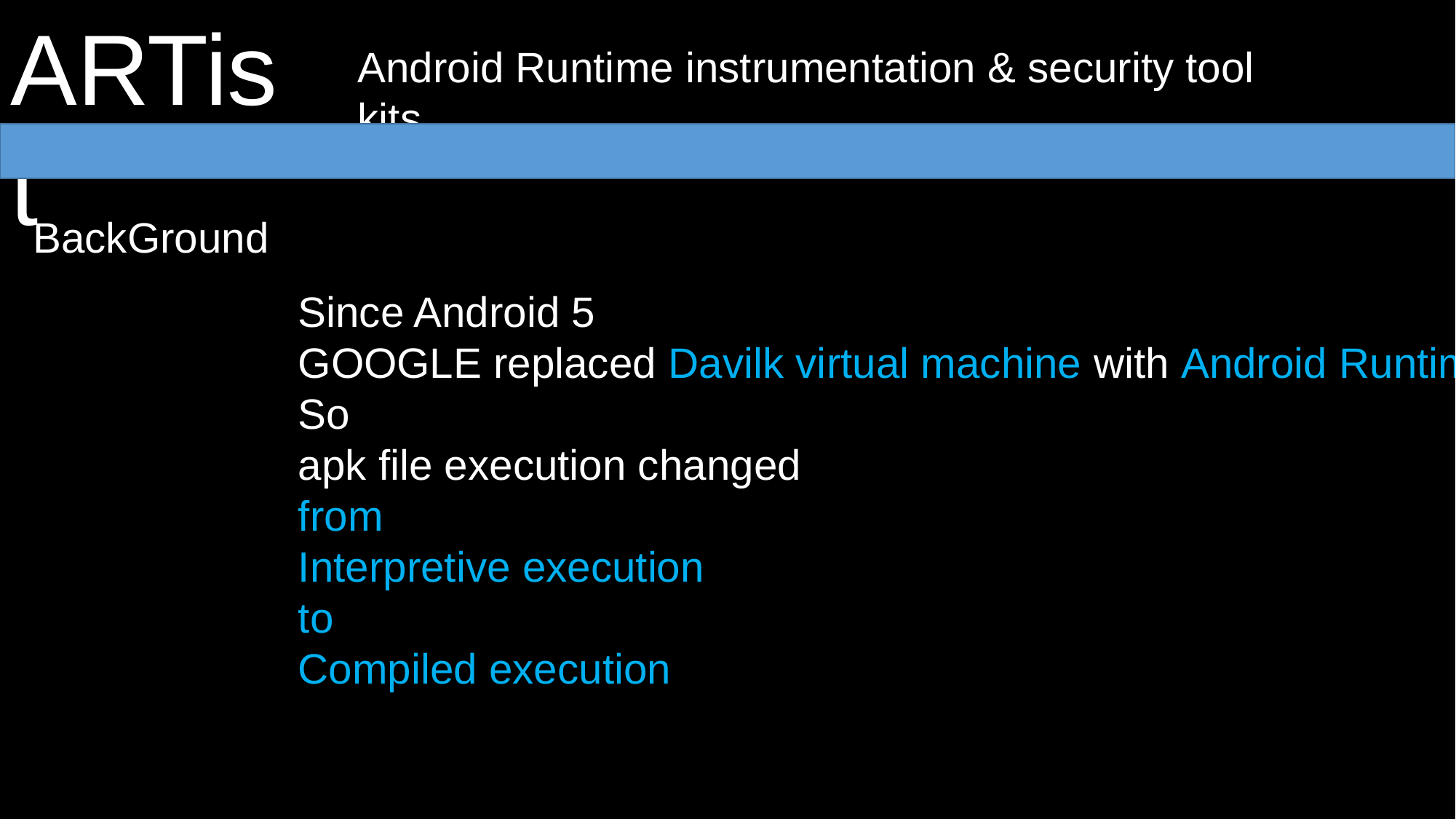

ARTist
Android Runtime instrumentation & security tool kits

BackGround

Since Android 5
GOOGLE replaced Davilk virtual machine with Android Runtime
So
apk file execution changed
from
Interpretive execution
to
Compiled execution